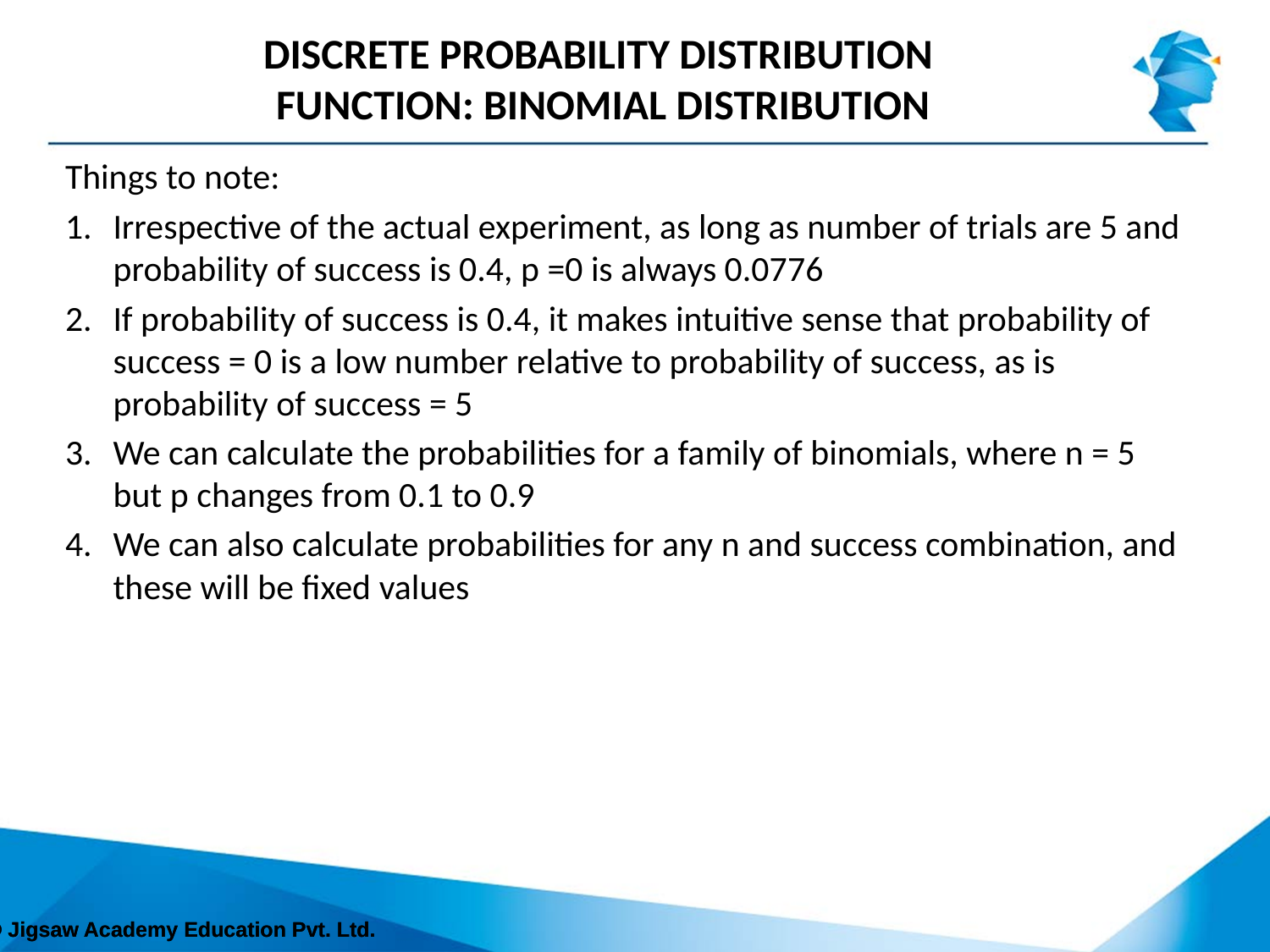

# Discrete probability distribution function: binomial distribution
Things to note:
Irrespective of the actual experiment, as long as number of trials are 5 and probability of success is 0.4, p =0 is always 0.0776
If probability of success is 0.4, it makes intuitive sense that probability of success = 0 is a low number relative to probability of success, as is probability of success = 5
We can calculate the probabilities for a family of binomials, where n = 5 but p changes from 0.1 to 0.9
We can also calculate probabilities for any n and success combination, and these will be fixed values
© Jigsaw Academy Education Pvt. Ltd.